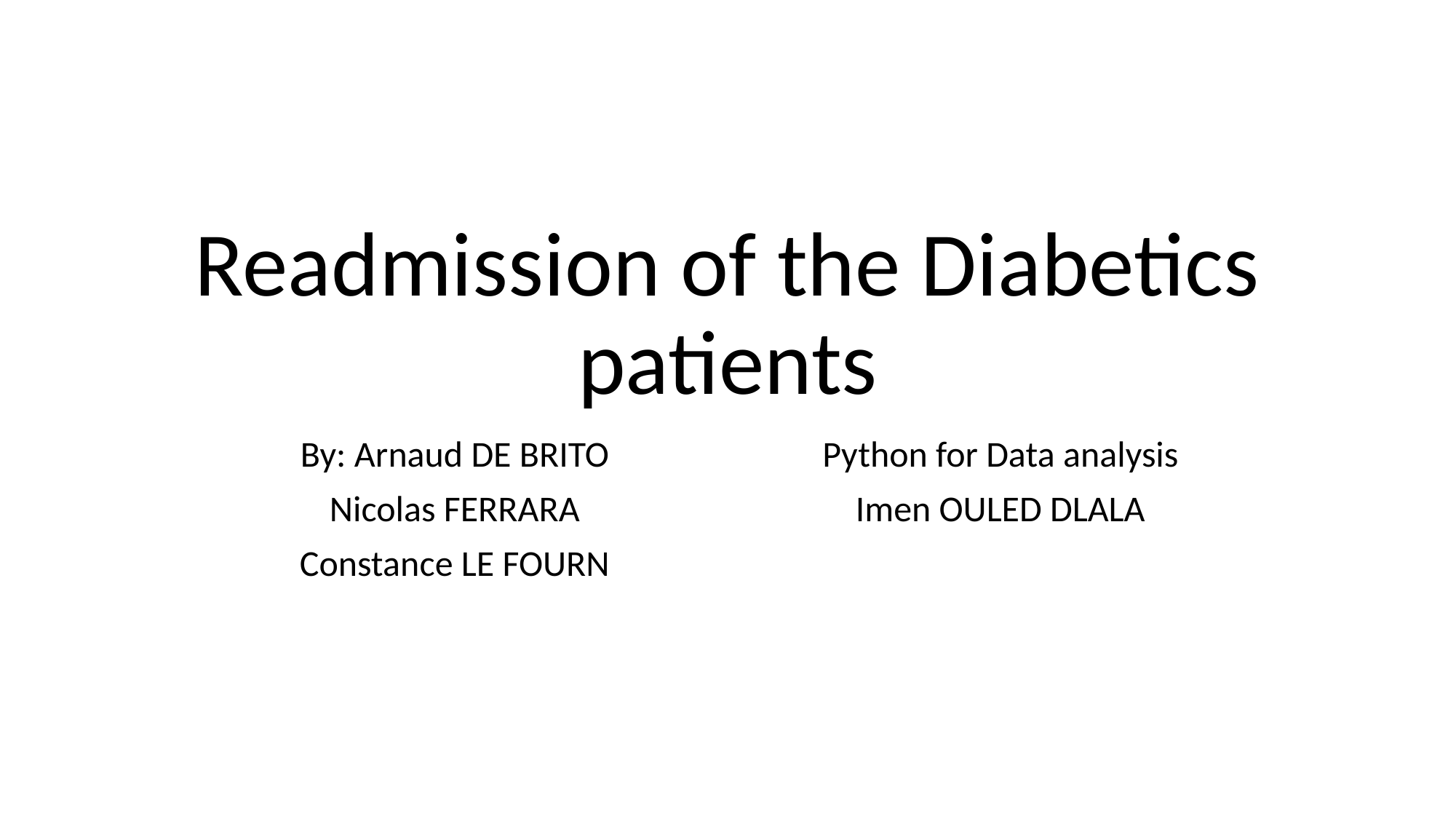

# Readmission of the Diabetics patients
By: Arnaud DE BRITO
Nicolas FERRARA
Constance LE FOURN
Python for Data analysis
Imen OULED DLALA